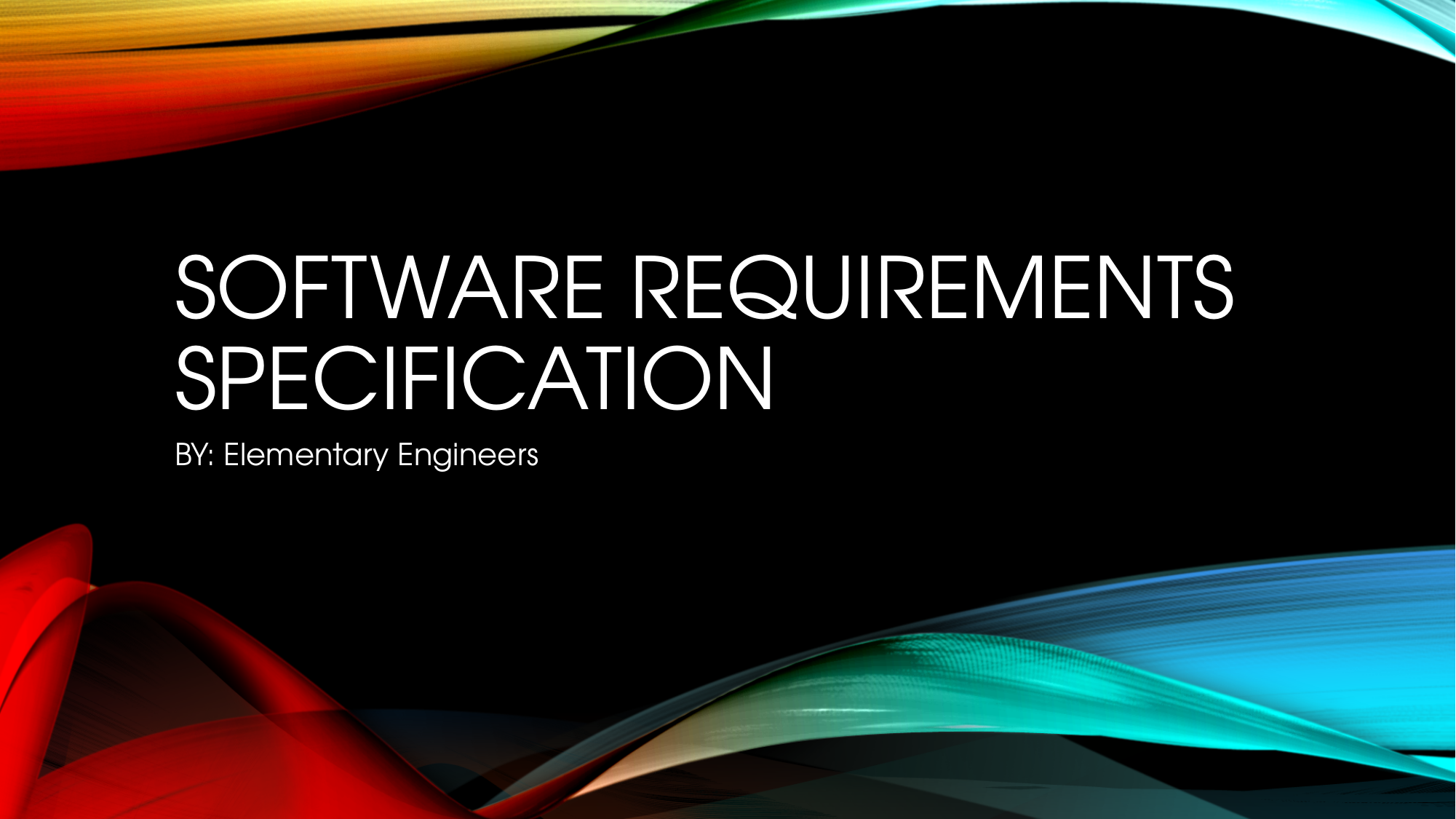

# Software Requirements specification
BY: Elementary Engineers